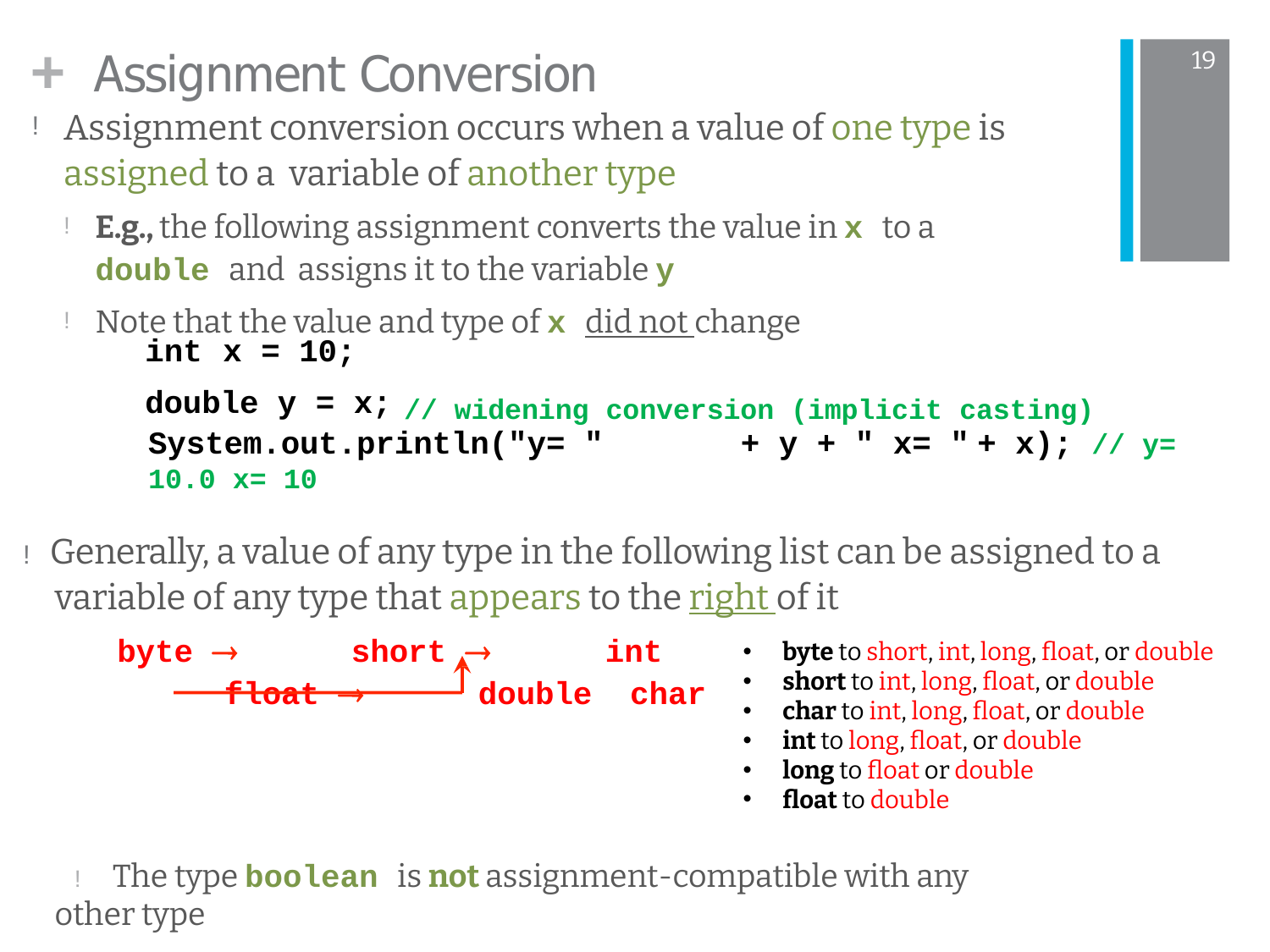

+

Assignment Conversion
Assignment conversion occurs when a value of one type is assigned to a  variable of another type
E.g., the following assignment converts the value in x to a double and  assigns it to the variable y
Note that the value and type of x did not change
19
int	x	=	10;  double y = x;
// widening conversion (implicit casting)
System.out.println("y= "	+	y	+	"	x= "	+	x); // y= 10.0 x= 10

! Generally, a value of any type in the following list can be assigned to a  variable of any type that appears to the right of it
byte →	short →	int	→	long →	float →	double  char

!  The type boolean is not assignment-compatible with any other type
!   Because every character corresponds to a number in the Unicode encoding, the char type can be converted to/from any integer or floating point types.

byte to short, int, long, float, or double
short to int, long, float, or double
char to int, long, float, or double
int to long, float, or double
long to float or double
float to double